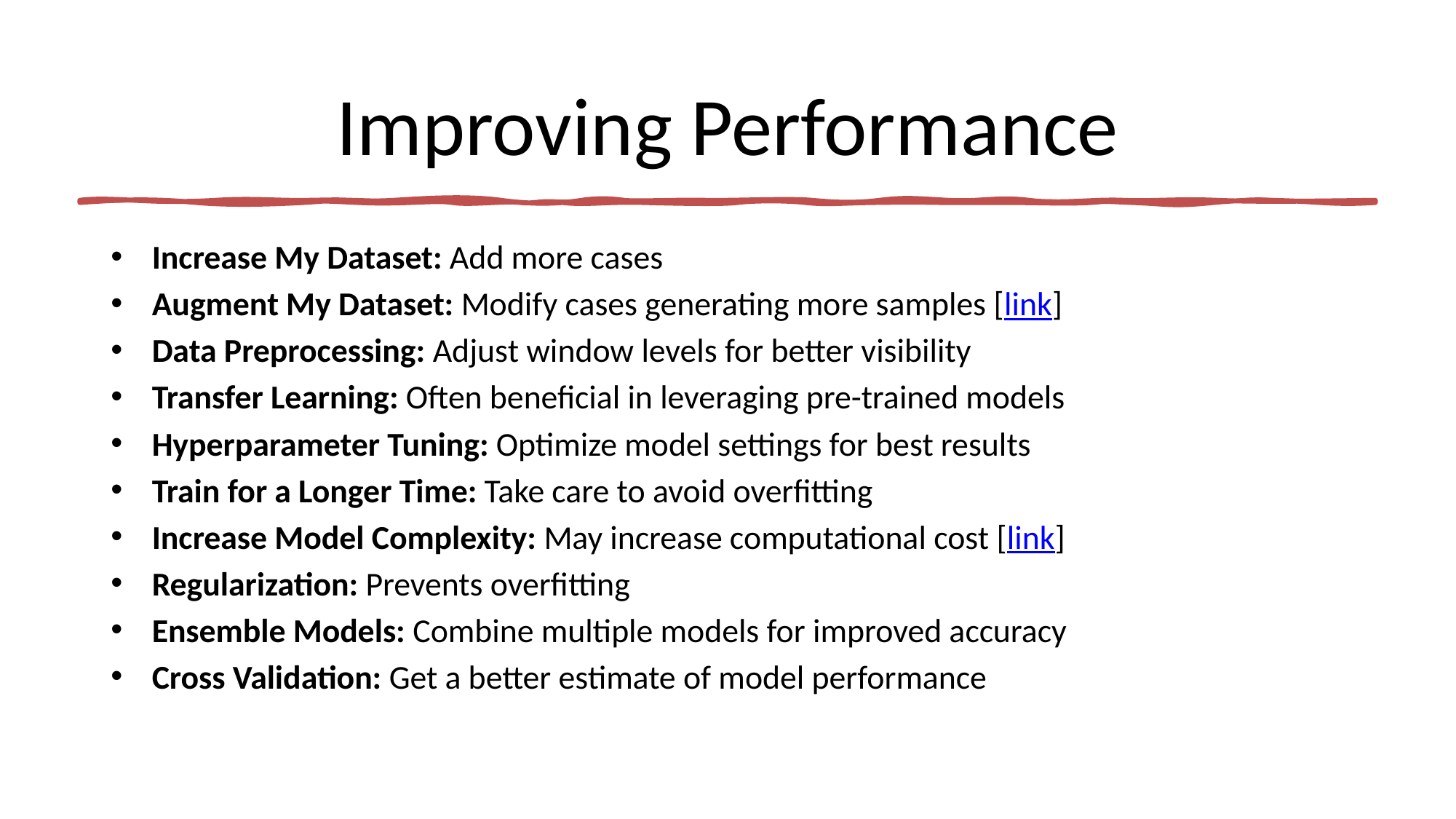

# Improving Performance

Increase My Dataset: Add more cases
Augment My Dataset: Modify cases generating more samples [link]
Data Preprocessing: Adjust window levels for better visibility
Transfer Learning: Often beneficial in leveraging pre-trained models
Hyperparameter Tuning: Optimize model settings for best results
Train for a Longer Time: Take care to avoid overfitting
Increase Model Complexity: May increase computational cost [link]
Regularization: Prevents overfitting
Ensemble Models: Combine multiple models for improved accuracy
Cross Validation: Get a better estimate of model performance